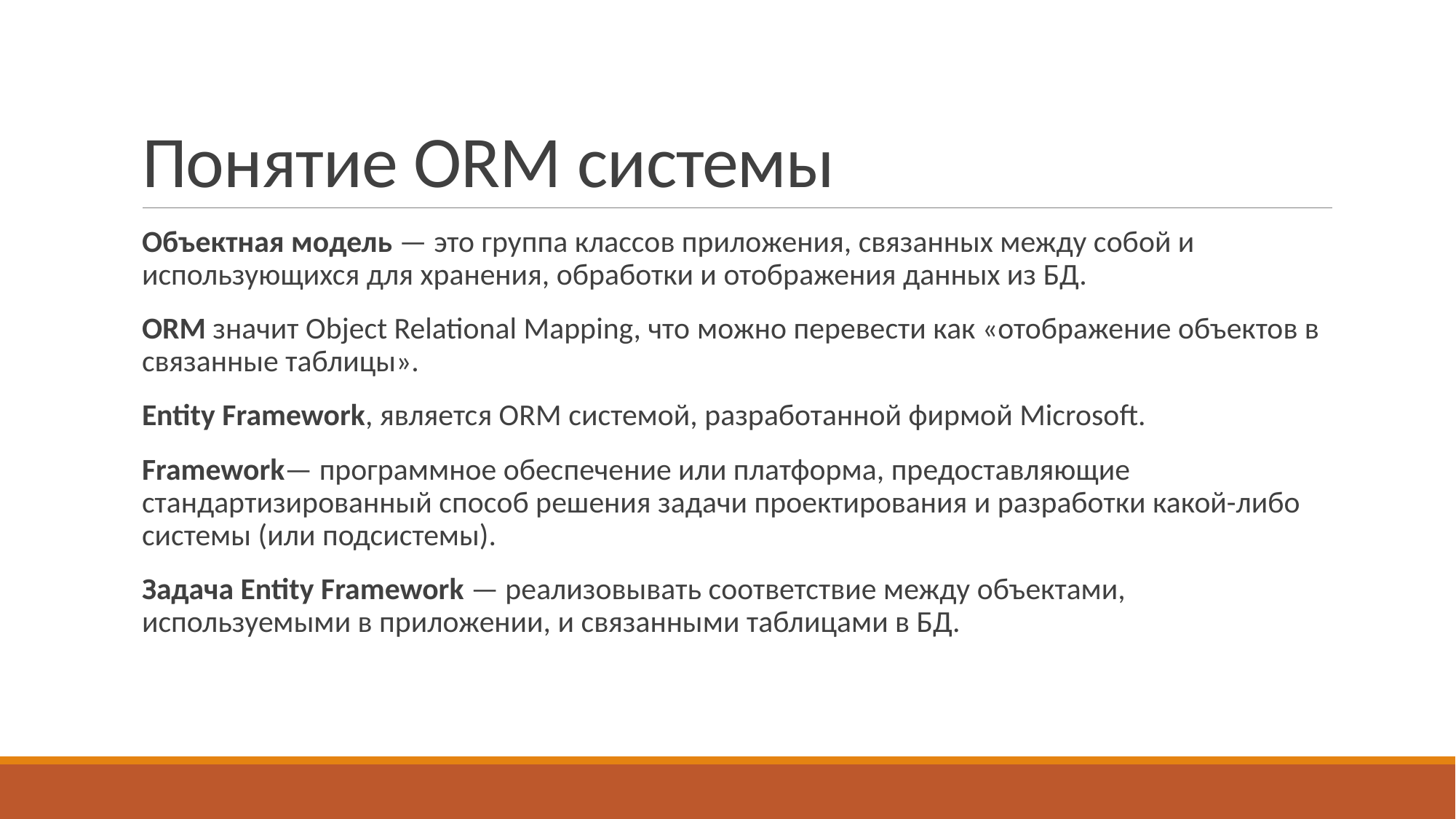

# Понятие ORM системы
Объектная модель — это группа классов приложения, связанных между собой и использующихся для хранения, обработки и отображения данных из БД.
ORM значит Object Relational Mapping, что можно перевести как «отображение объектов в связанные таблицы».
Entity Framework, является ORM системой, разработанной фирмой Microsoft.
Framework— программное обеспечение или платформа, предоставляющие стандартизированный способ решения задачи проектирования и разработки какой-либо системы (или подсистемы).
Задача Entity Framework — реализовывать соответствие между объектами, используемыми в приложении, и связанными таблицами в БД.